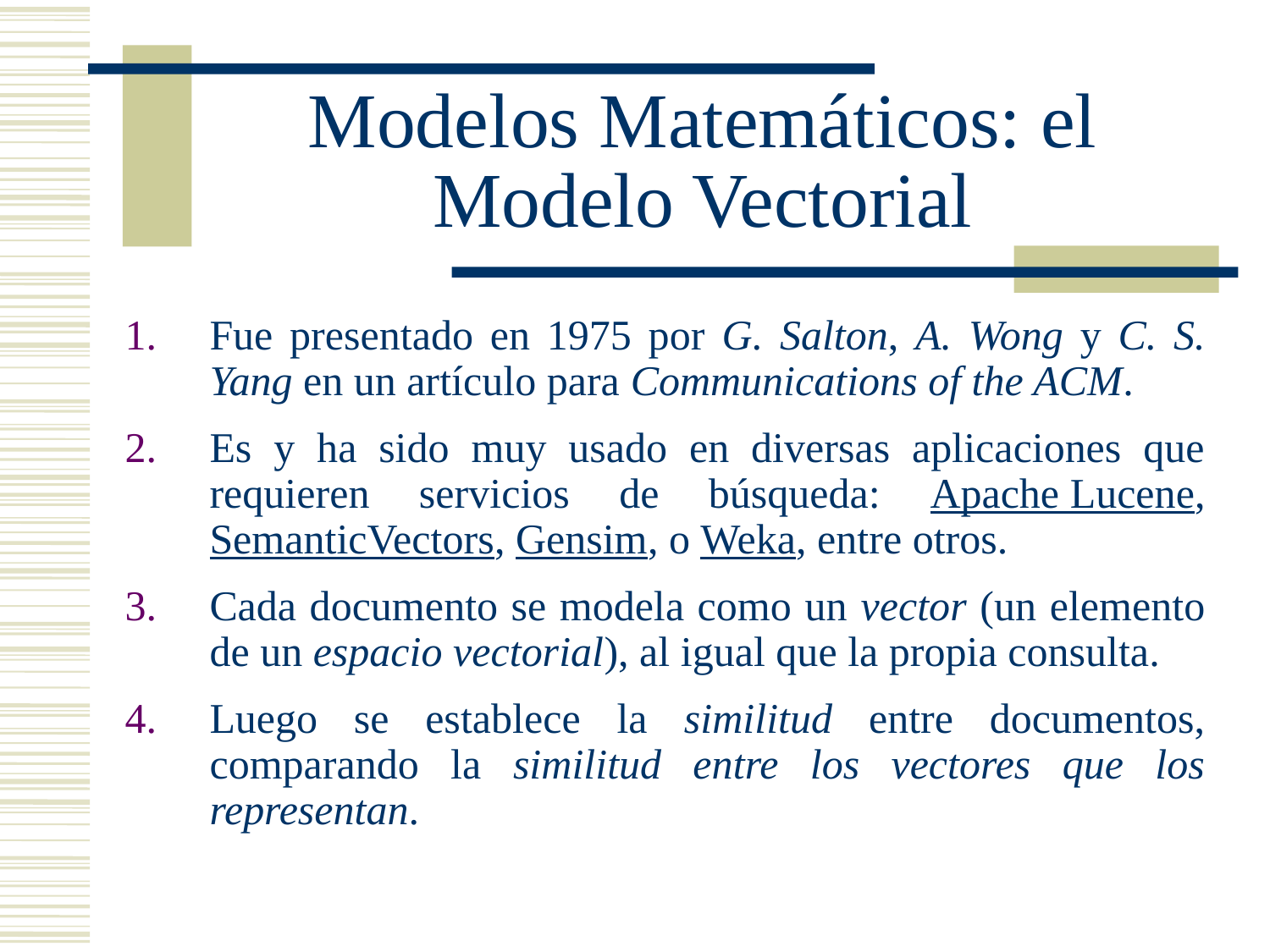

# Modelos Matemáticos: el Modelo Vectorial
Fue presentado en 1975 por G. Salton, A. Wong y C. S. Yang en un artículo para Communications of the ACM.
Es y ha sido muy usado en diversas aplicaciones que requieren servicios de búsqueda: Apache Lucene, SemanticVectors, Gensim, o Weka, entre otros.
Cada documento se modela como un vector (un elemento de un espacio vectorial), al igual que la propia consulta.
Luego se establece la similitud entre documentos, comparando la similitud entre los vectores que los representan.